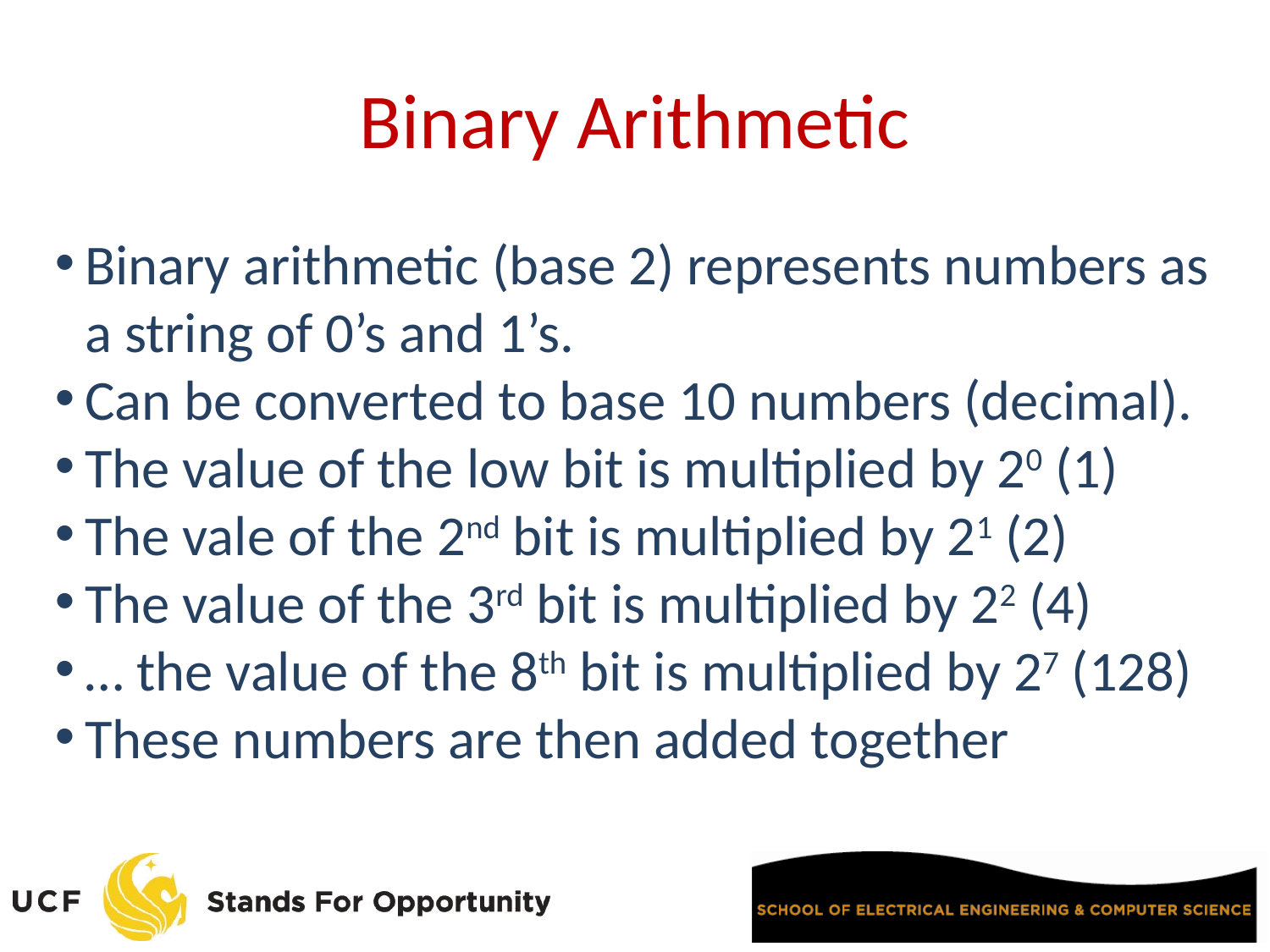

Binary Arithmetic
Binary arithmetic (base 2) represents numbers as a string of 0’s and 1’s.
Can be converted to base 10 numbers (decimal).
The value of the low bit is multiplied by 20 (1)
The vale of the 2nd bit is multiplied by 21 (2)
The value of the 3rd bit is multiplied by 22 (4)
… the value of the 8th bit is multiplied by 27 (128)
These numbers are then added together